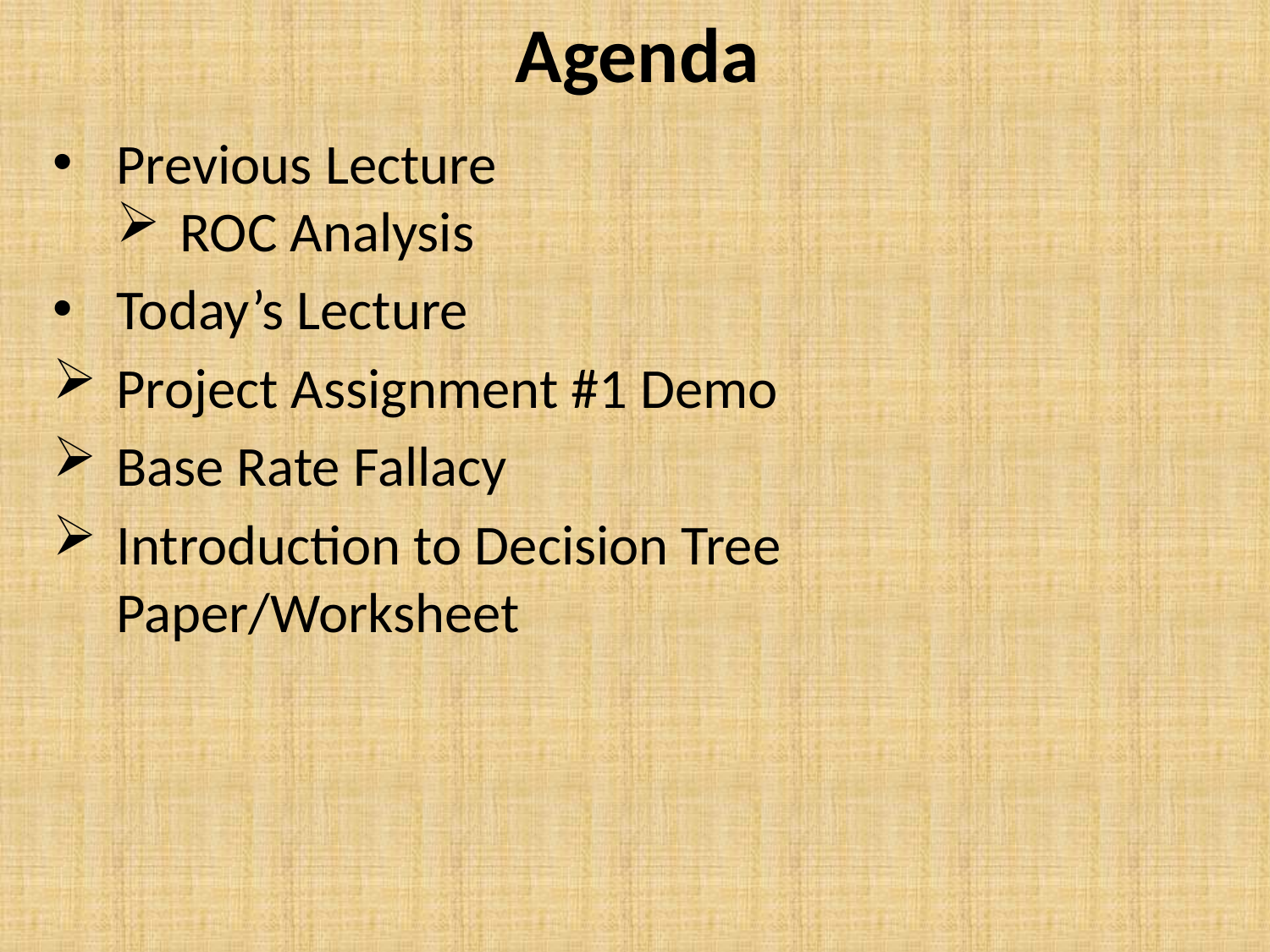

Agenda
Previous Lecture
ROC Analysis
Today’s Lecture
Project Assignment #1 Demo
Base Rate Fallacy
Introduction to Decision Tree Paper/Worksheet